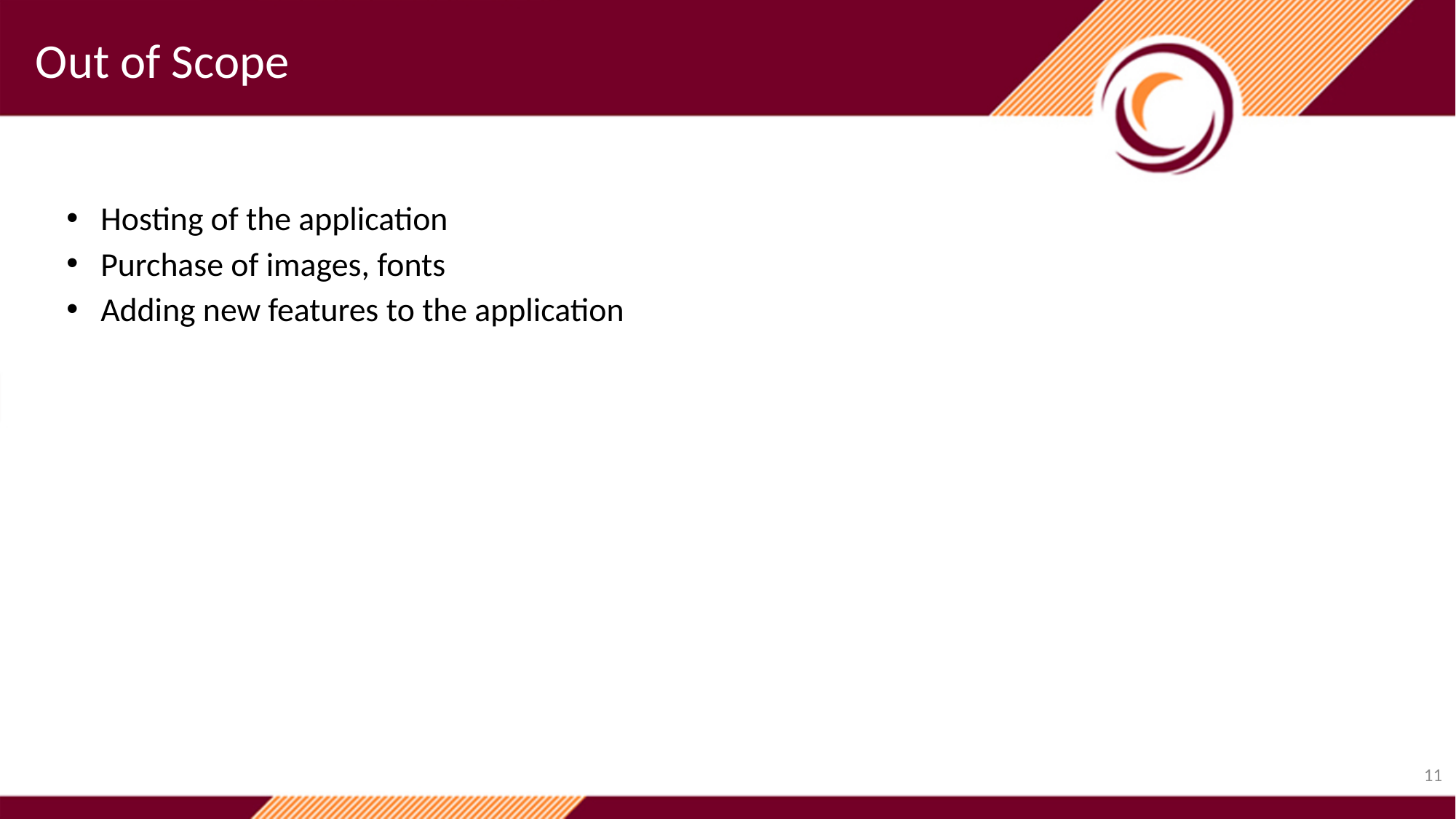

Out of Scope
Hosting of the application
Purchase of images, fonts
Adding new features to the application

11